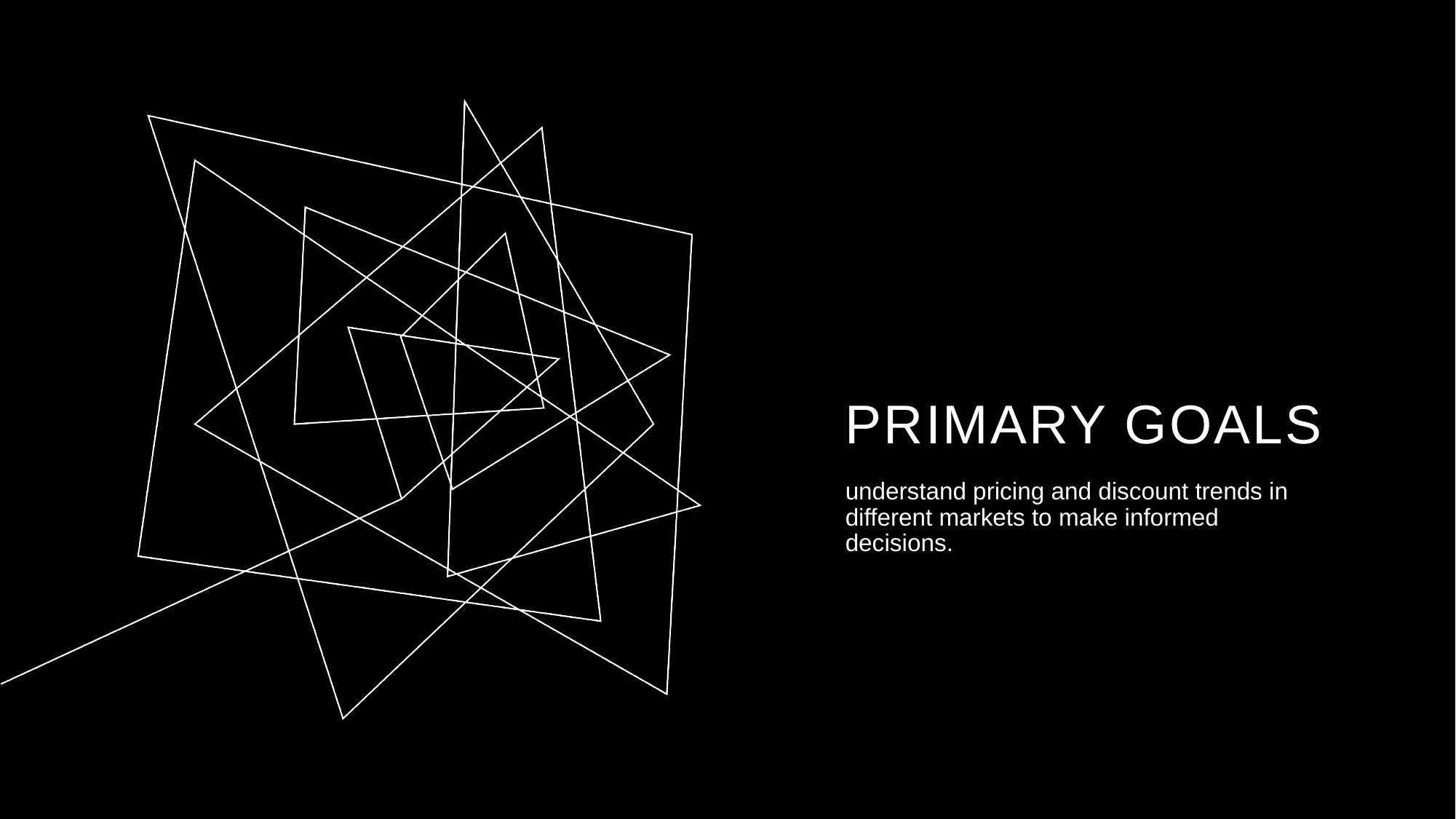

# PRIMARY GOALS
understand pricing and discount trends in different markets to make informed decisions.